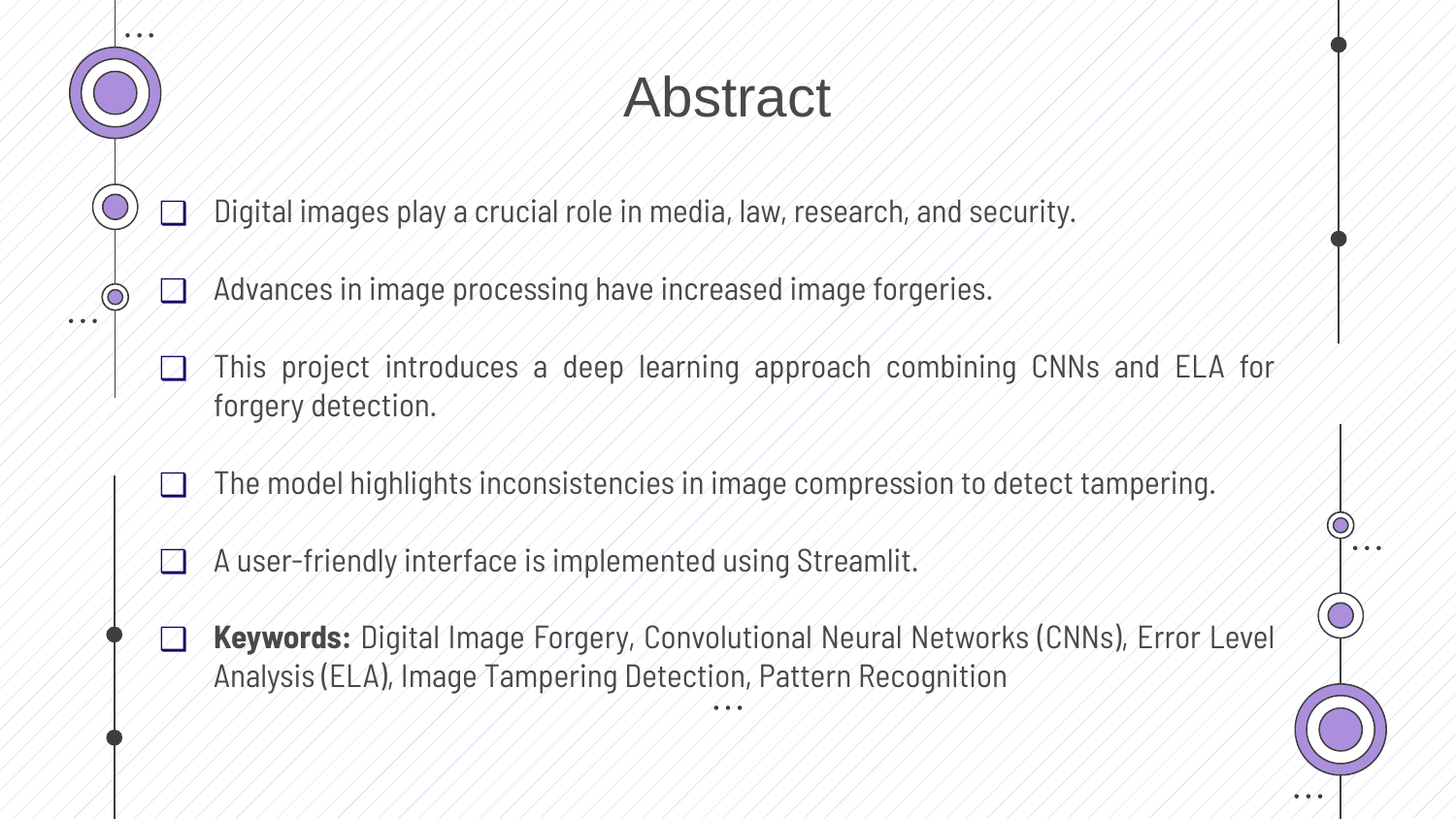

# Abstract
Digital images play a crucial role in media, law, research, and security.

Advances in image processing have increased image forgeries.

This project introduces a deep learning approach combining CNNs and ELA for forgery detection.

The model highlights inconsistencies in image compression to detect tampering.

A user-friendly interface is implemented using Streamlit.

Keywords: Digital Image Forgery, Convolutional Neural Networks (CNNs), Error Level Analysis (ELA), Image Tampering Detection, Pattern Recognition